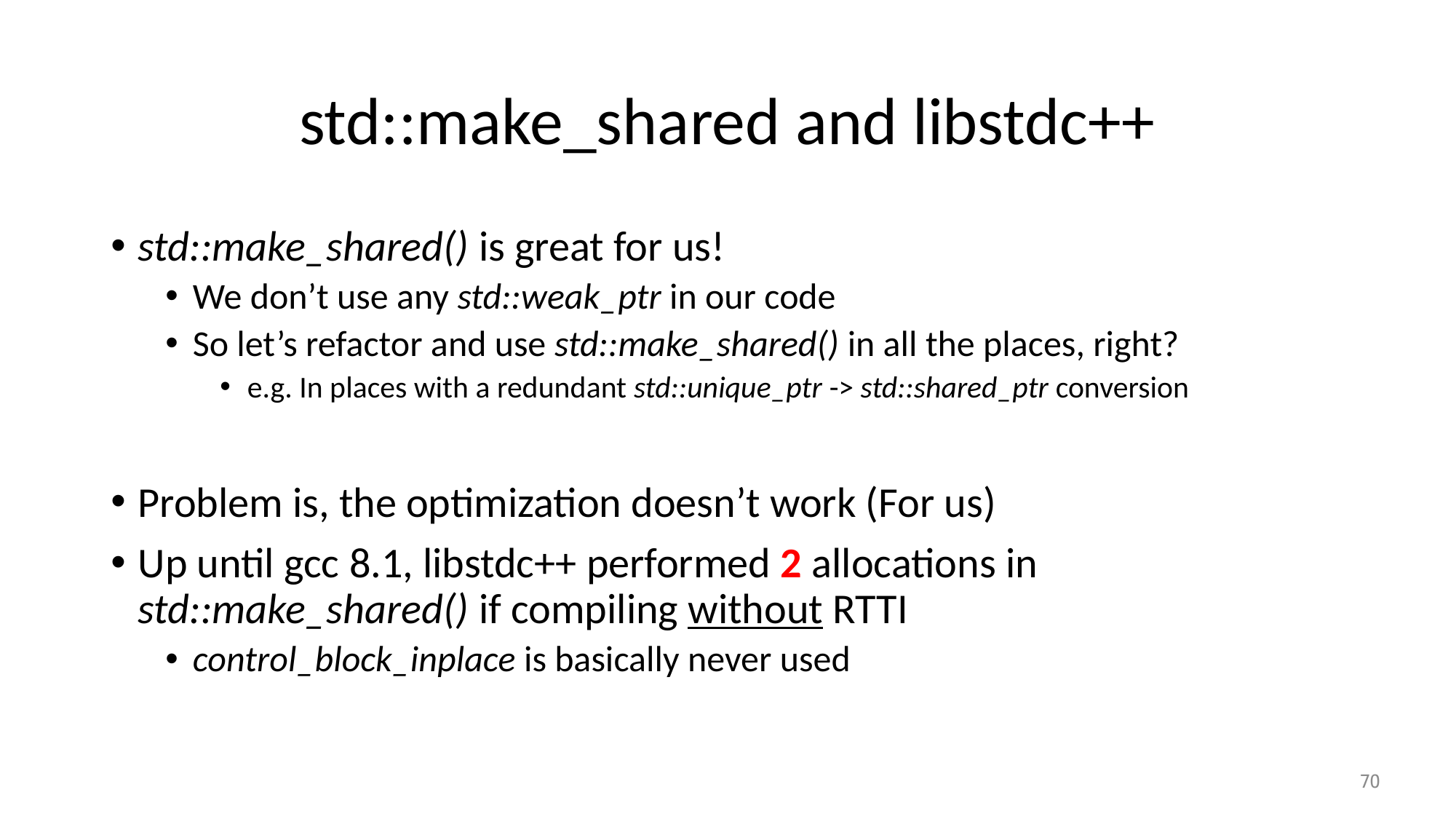

# std::make_shared and libstdc++
std::make_shared() is great for us!
We don’t use any std::weak_ptr in our code
So let’s refactor and use std::make_shared() in all the places, right?
e.g. In places with a redundant std::unique_ptr -> std::shared_ptr conversion

Problem is, the optimization doesn’t work (For us)
Up until gcc 8.1, libstdc++ performed 2 allocations in std::make_shared() if compiling without RTTI
control_block_inplace is basically never used
70